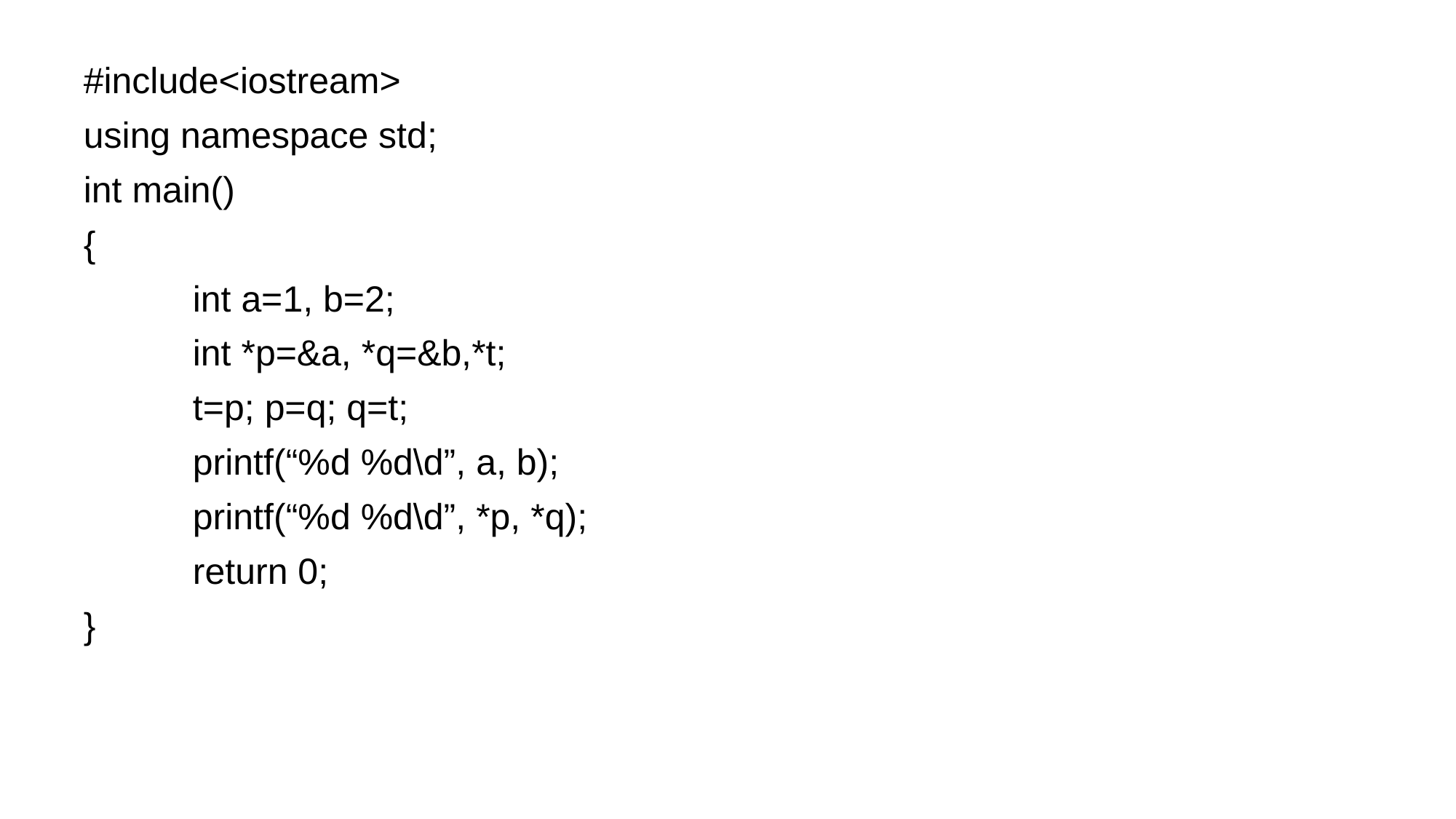

#include<iostream>
using namespace std;
int main()
{
	int a=1, b=2;
	int *p=&a, *q=&b,*t;
	t=p; p=q; q=t;
	printf(“%d %d\d”, a, b);
	printf(“%d %d\d”, *p, *q);
	return 0;
}